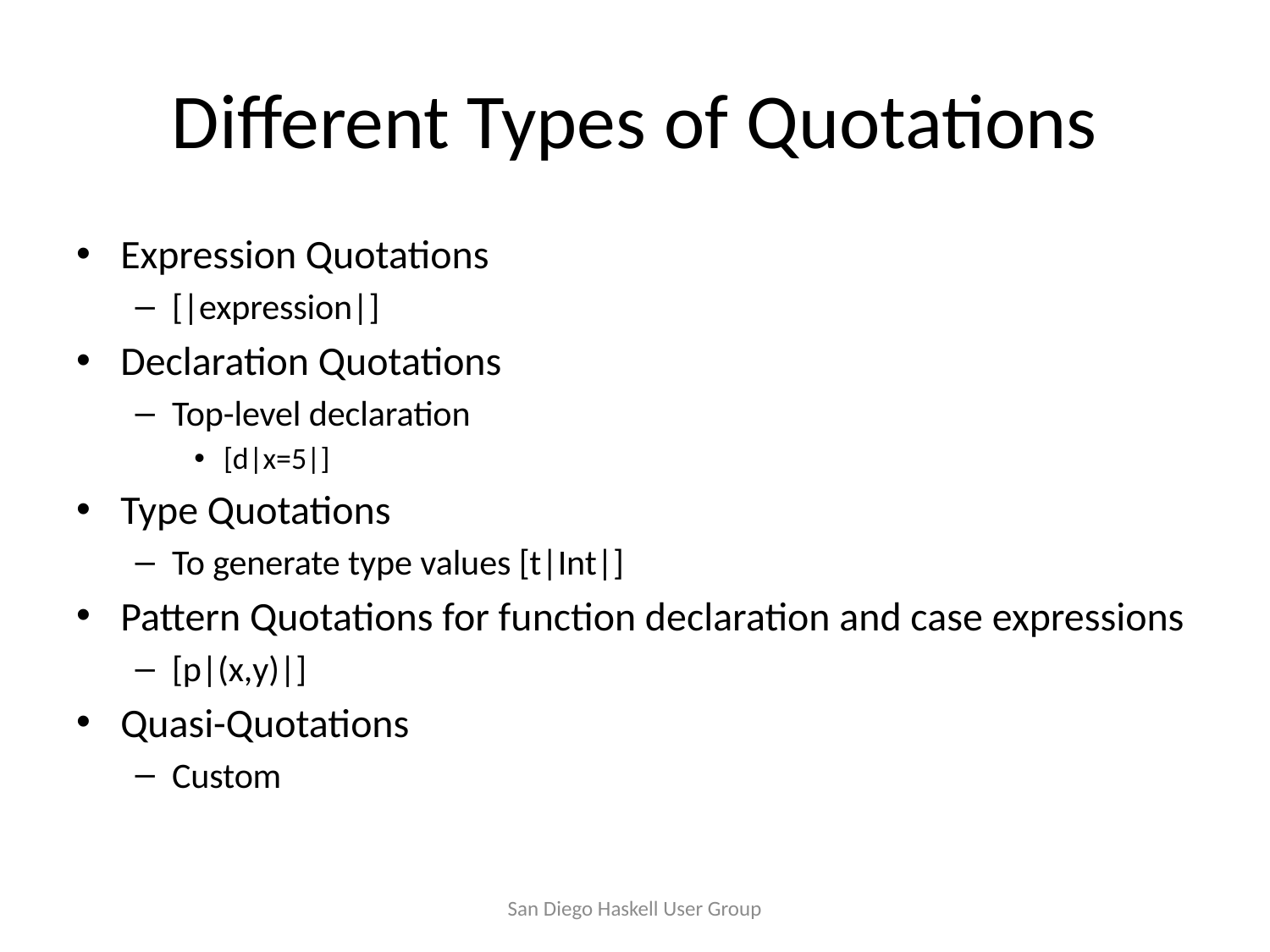

# Different Types of Quotations
Expression Quotations
[|expression|]
Declaration Quotations
Top-level declaration
[d|x=5|]
Type Quotations
To generate type values [t|Int|]
Pattern Quotations for function declaration and case expressions
[p|(x,y)|]
Quasi-Quotations
Custom
San Diego Haskell User Group